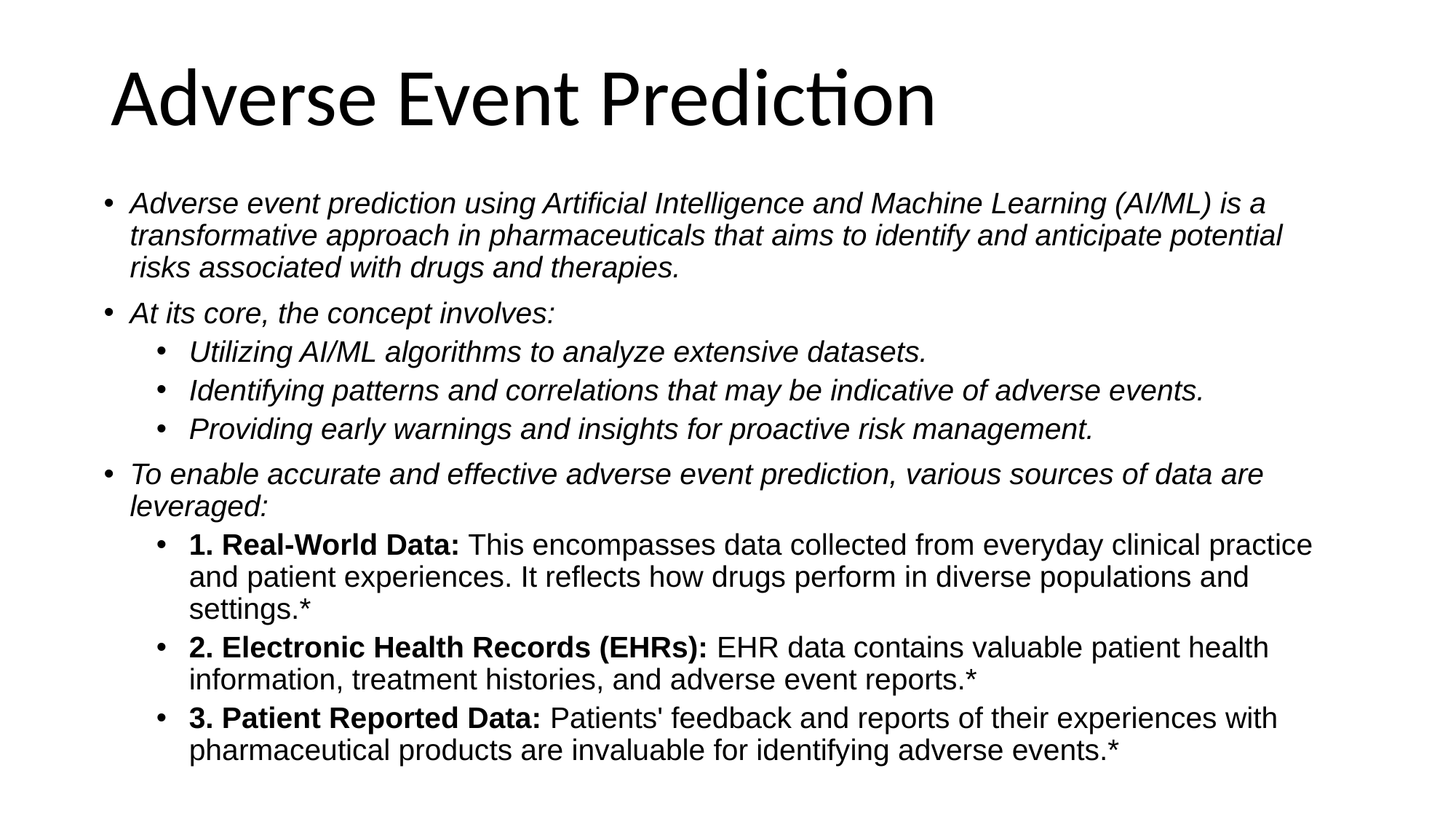

# Adverse Event Prediction
Adverse event prediction using Artificial Intelligence and Machine Learning (AI/ML) is a transformative approach in pharmaceuticals that aims to identify and anticipate potential risks associated with drugs and therapies.
At its core, the concept involves:
Utilizing AI/ML algorithms to analyze extensive datasets.
Identifying patterns and correlations that may be indicative of adverse events.
Providing early warnings and insights for proactive risk management.
To enable accurate and effective adverse event prediction, various sources of data are leveraged:
1. Real-World Data: This encompasses data collected from everyday clinical practice and patient experiences. It reflects how drugs perform in diverse populations and settings.*
2. Electronic Health Records (EHRs): EHR data contains valuable patient health information, treatment histories, and adverse event reports.*
3. Patient Reported Data: Patients' feedback and reports of their experiences with pharmaceutical products are invaluable for identifying adverse events.*